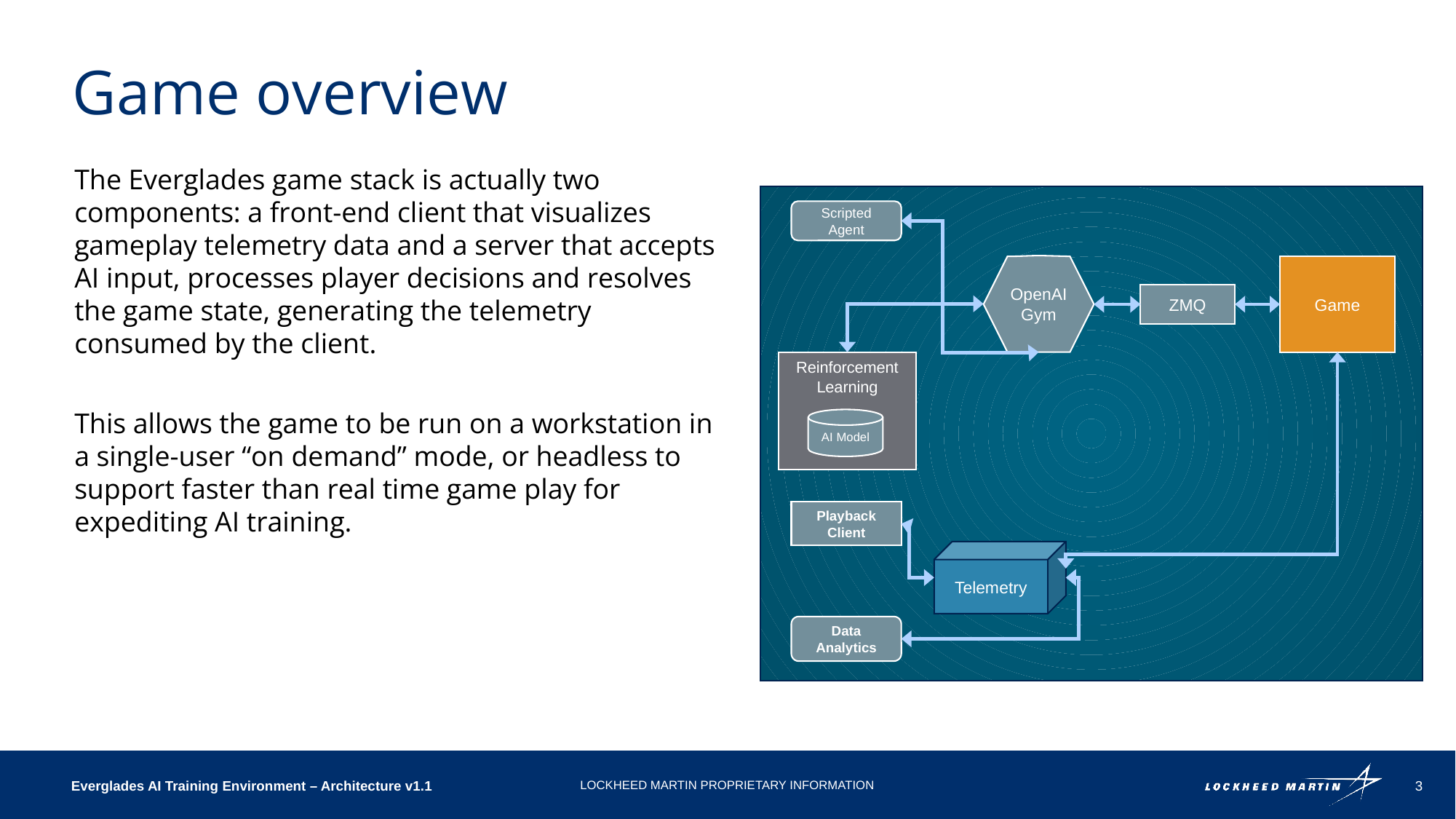

# Game overview
The Everglades game stack is actually two components: a front-end client that visualizes gameplay telemetry data and a server that accepts AI input, processes player decisions and resolves the game state, generating the telemetry consumed by the client.
This allows the game to be run on a workstation in a single-user “on demand” mode, or headless to support faster than real time game play for expediting AI training.

Scripted Agent
OpenAI
Gym
Game
ZMQ
Reinforcement Learning
AI Model
Playback Client
Telemetry
Data Analytics